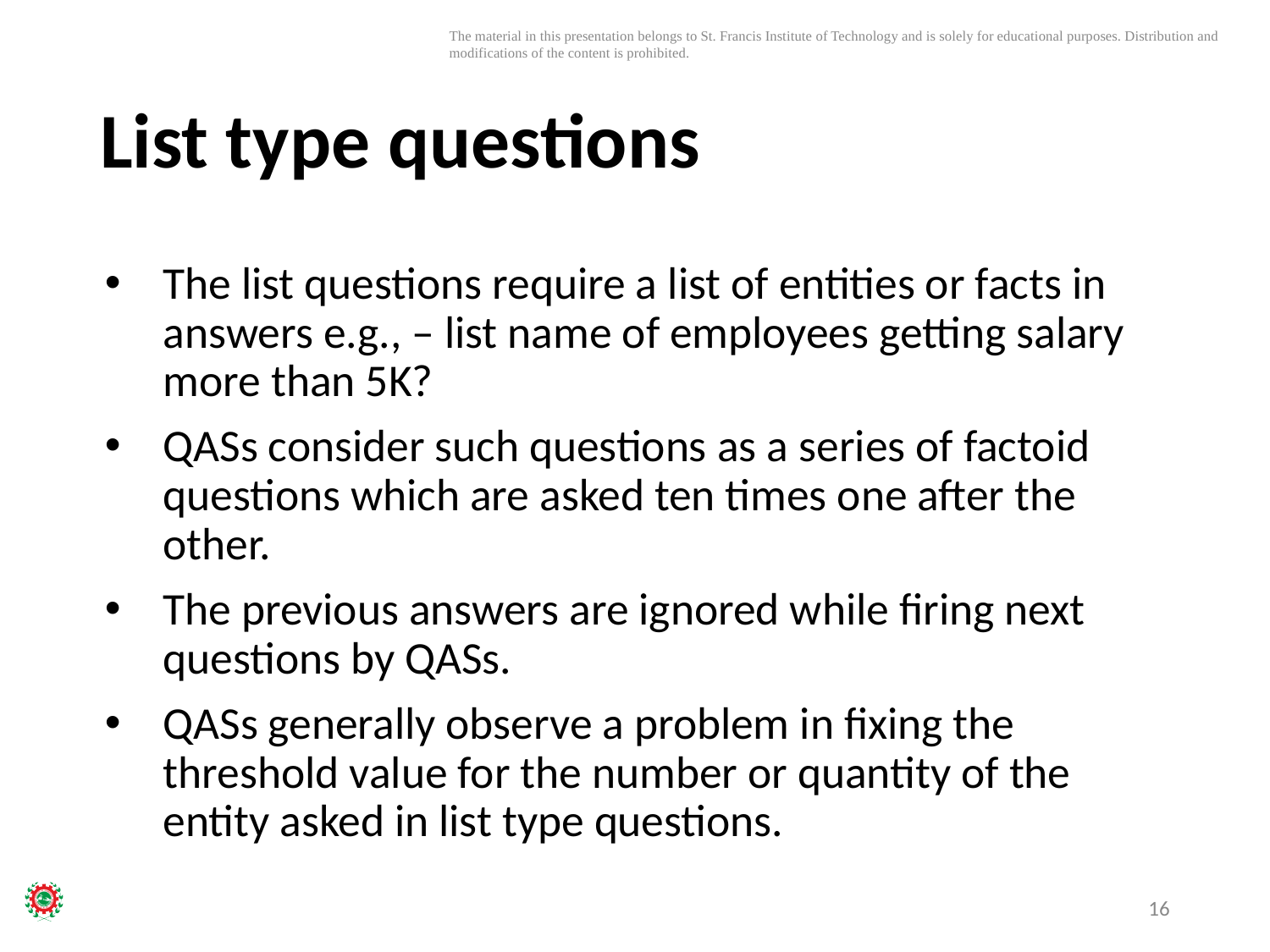

# List type questions
The list questions require a list of entities or facts in answers e.g., – list name of employees getting salary more than 5K?
QASs consider such questions as a series of factoid questions which are asked ten times one after the other.
The previous answers are ignored while firing next questions by QASs.
QASs generally observe a problem in fixing the threshold value for the number or quantity of the entity asked in list type questions.

16